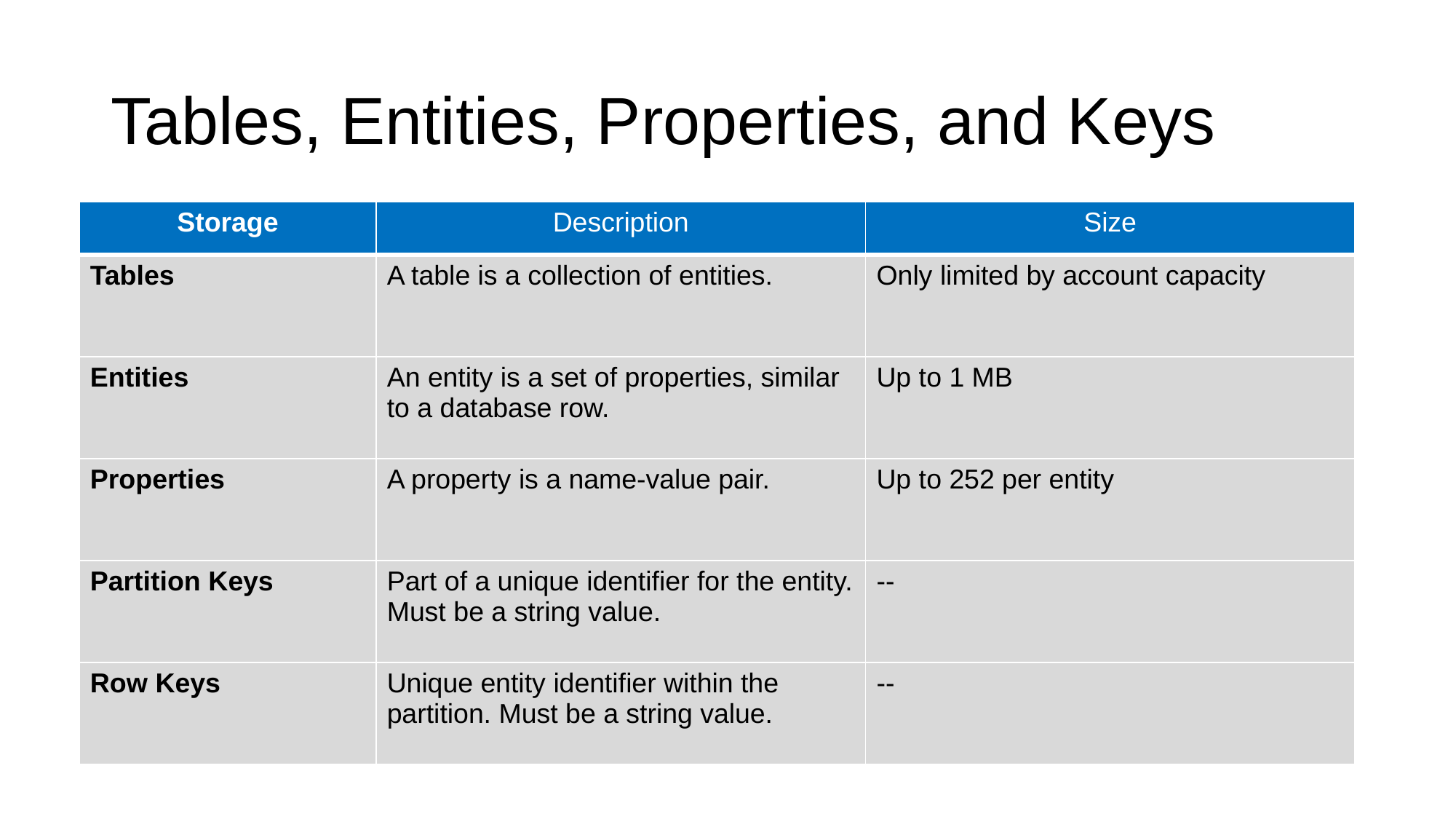

# Tables, Entities, Properties, and Keys
| Storage | Description | Size |
| --- | --- | --- |
| Tables | A table is a collection of entities. | Only limited by account capacity |
| Entities | An entity is a set of properties, similar to a database row. | Up to 1 MB |
| Properties | A property is a name-value pair. | Up to 252 per entity |
| Partition Keys | Part of a unique identifier for the entity. Must be a string value. | -- |
| Row Keys | Unique entity identifier within the partition. Must be a string value. | -- |